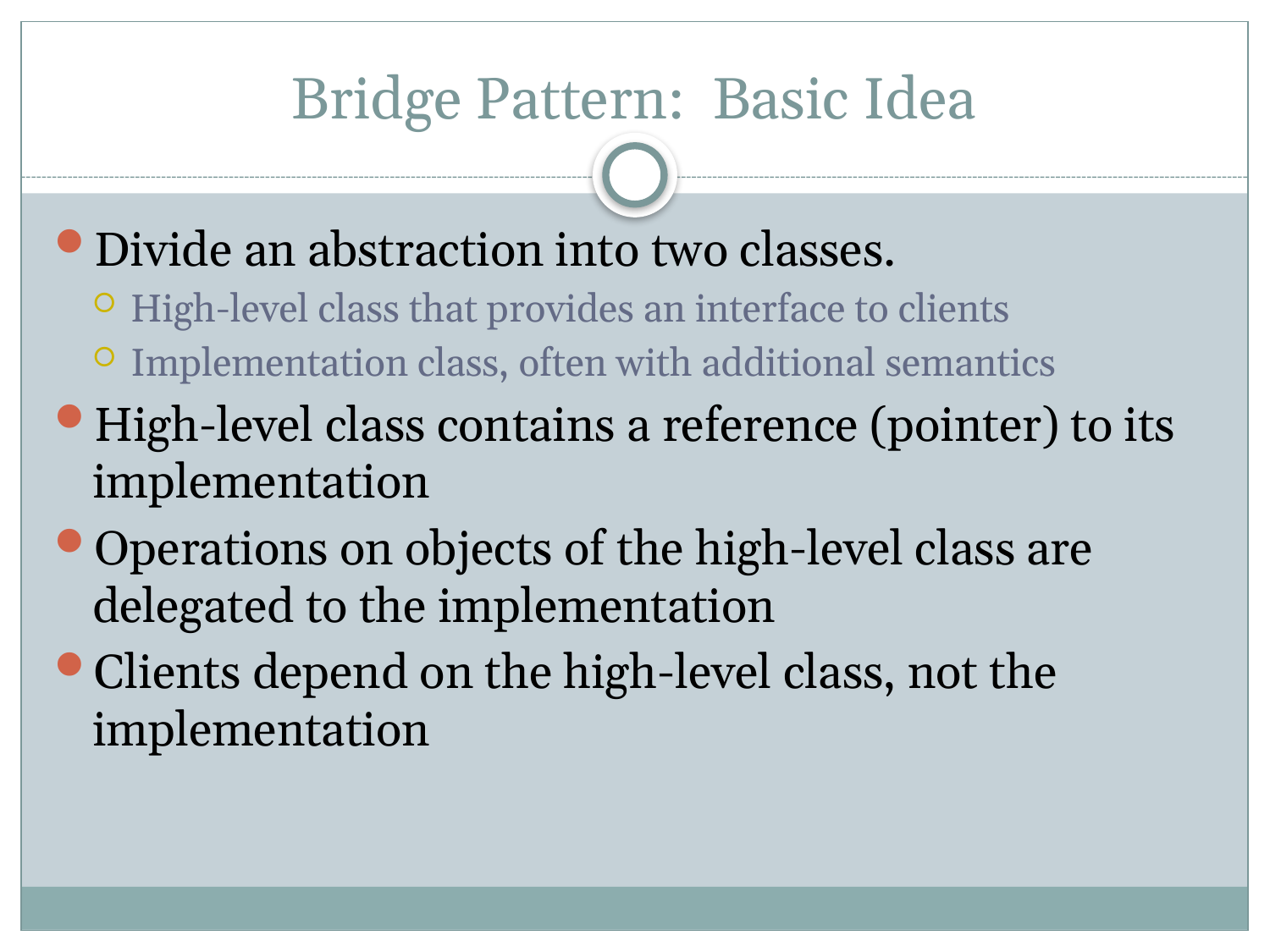

# Bridge Pattern:  Basic Idea
Divide an abstraction into two classes.
High-level class that provides an interface to clients
Implementation class, often with additional semantics
High-level class contains a reference (pointer) to its implementation
Operations on objects of the high-level class are delegated to the implementation
Clients depend on the high-level class, not the implementation